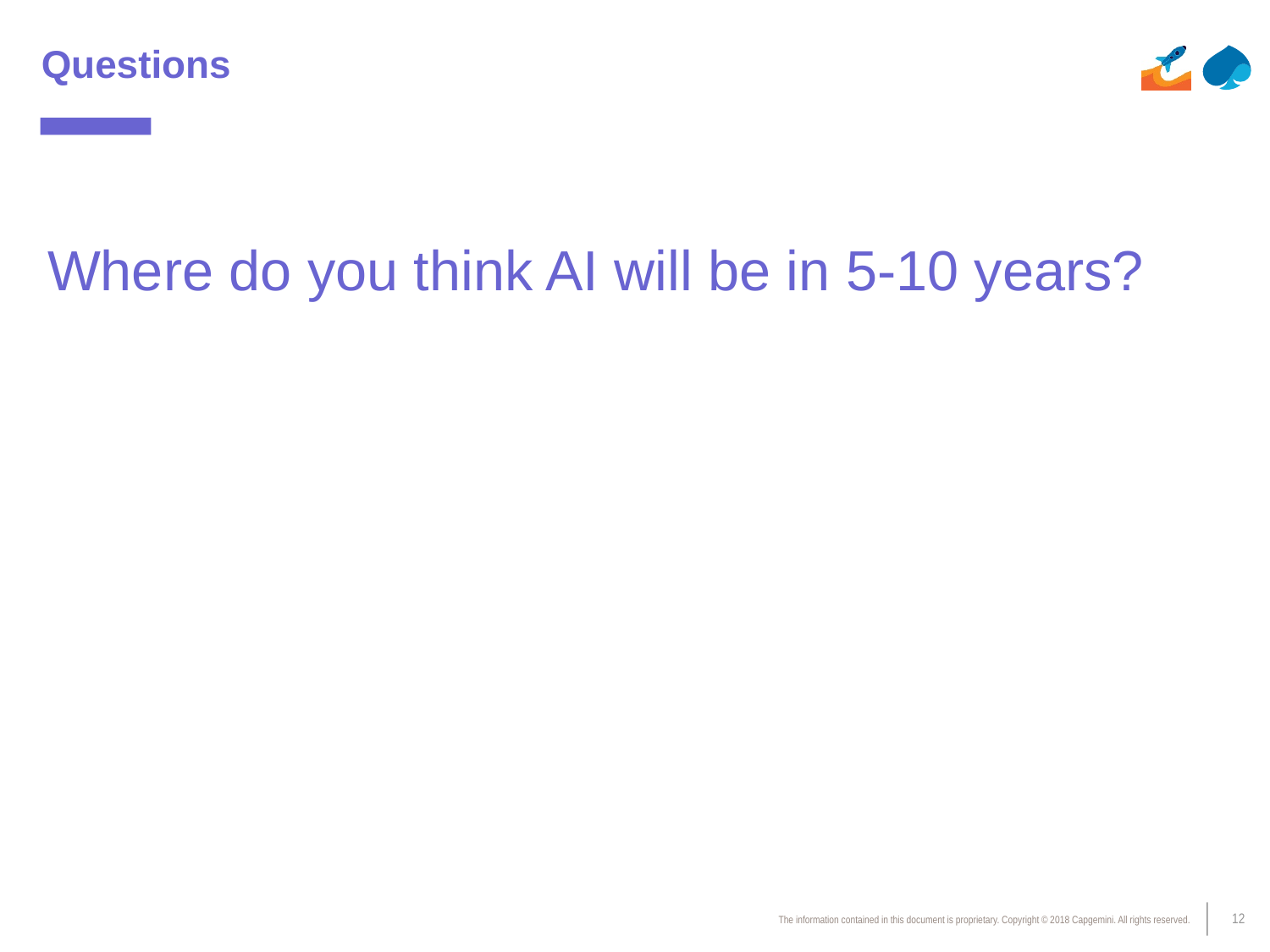

# Questions
Where do you think AI will be in 5-10 years?